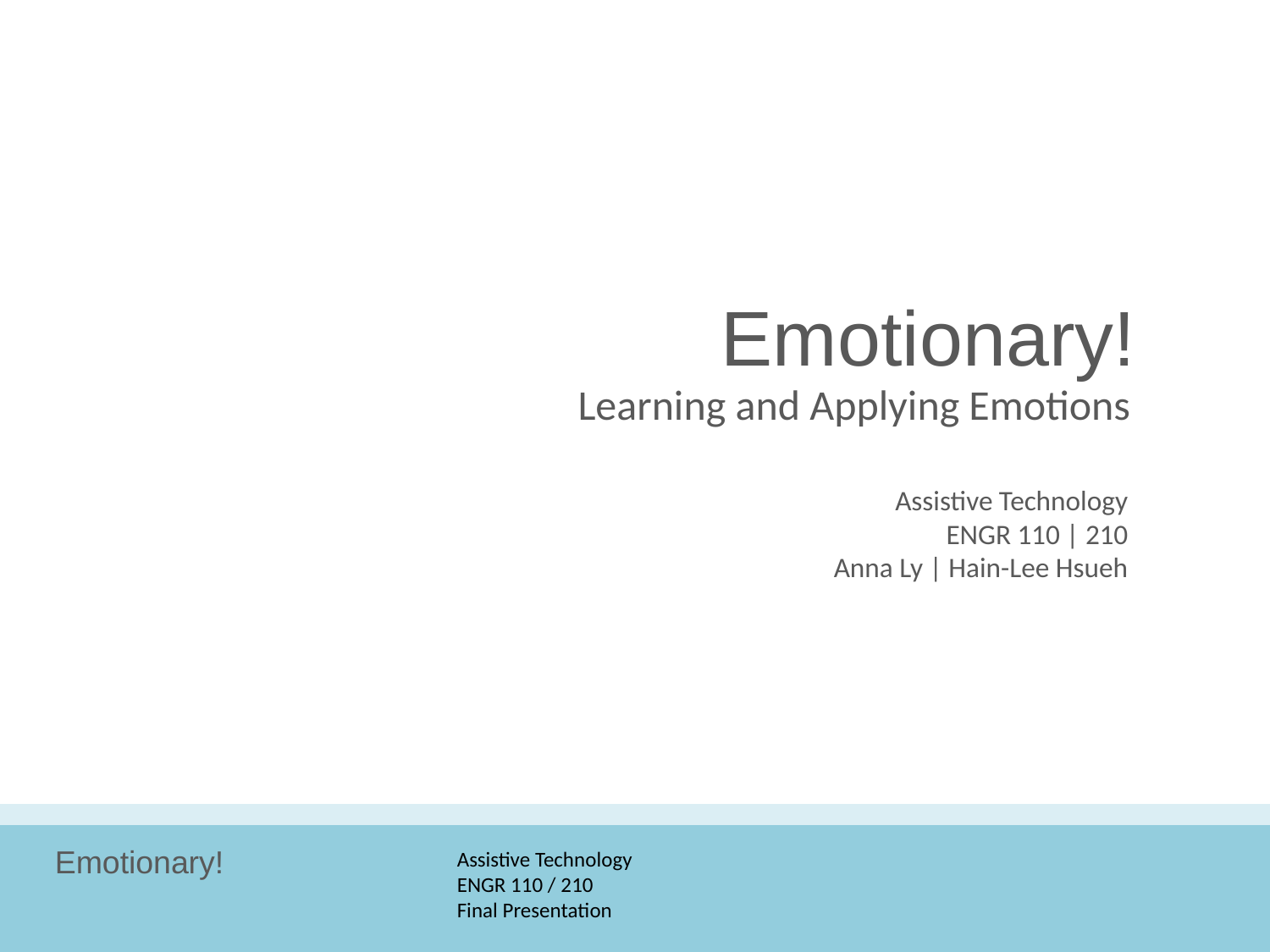

Emotionary!

Learning and Applying Emotions
Assistive Technology
ENGR 110 | 210
Anna Ly | Hain-Lee Hsueh

Emotionary!
Assistive Technology
ENGR 110 / 210
Final Presentation